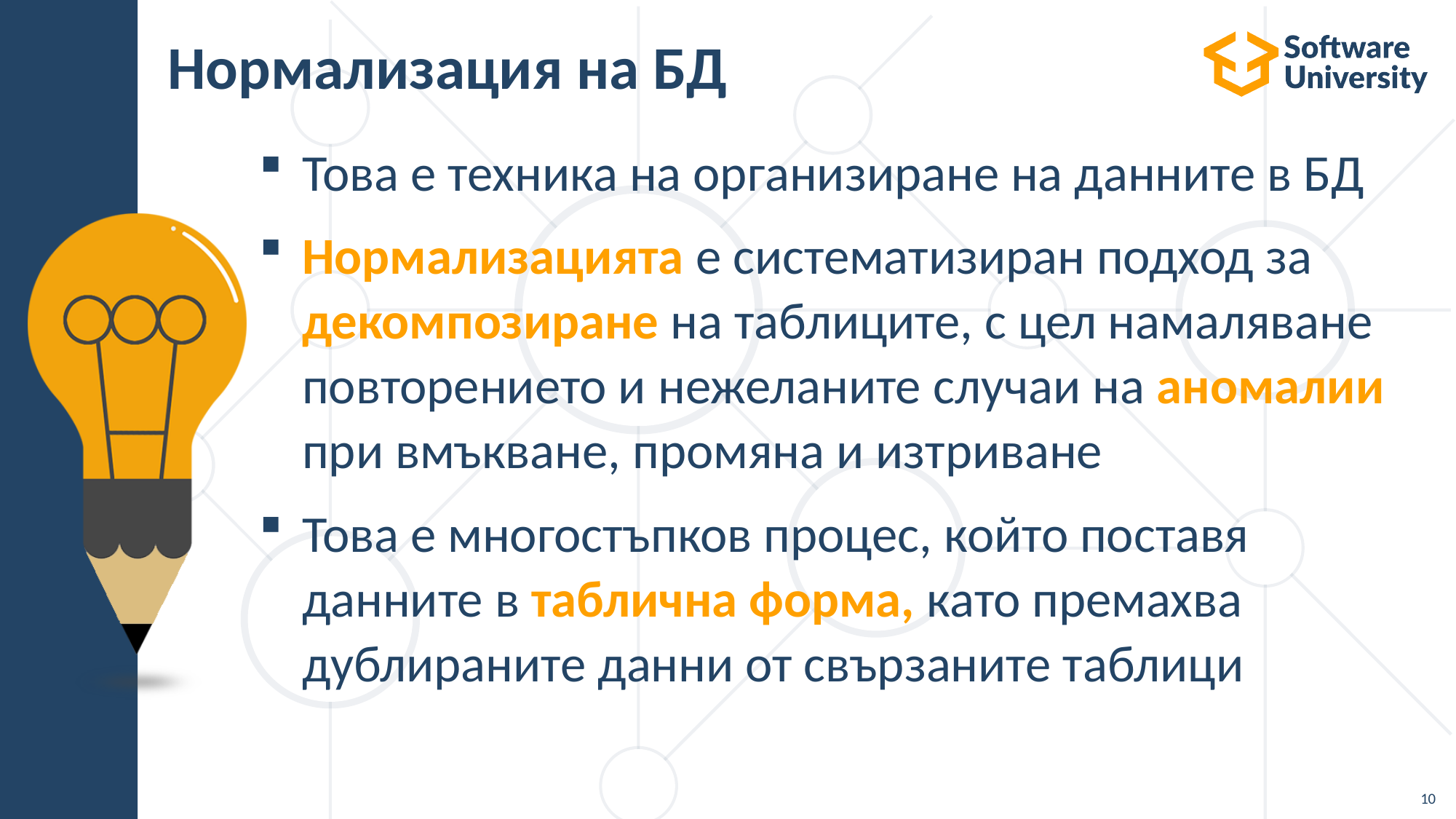

# Нормализация на БД
Това е техника на организиране на данните в БД
Нормализацията е систематизиран подход за декомпозиране на таблиците, с цел намаляване повторението и нежеланите случаи на аномалии при вмъкване, промяна и изтриване
Това е многостъпков процес, който поставя данните в таблична форма, като премахва дублираните данни от свързаните таблици
10